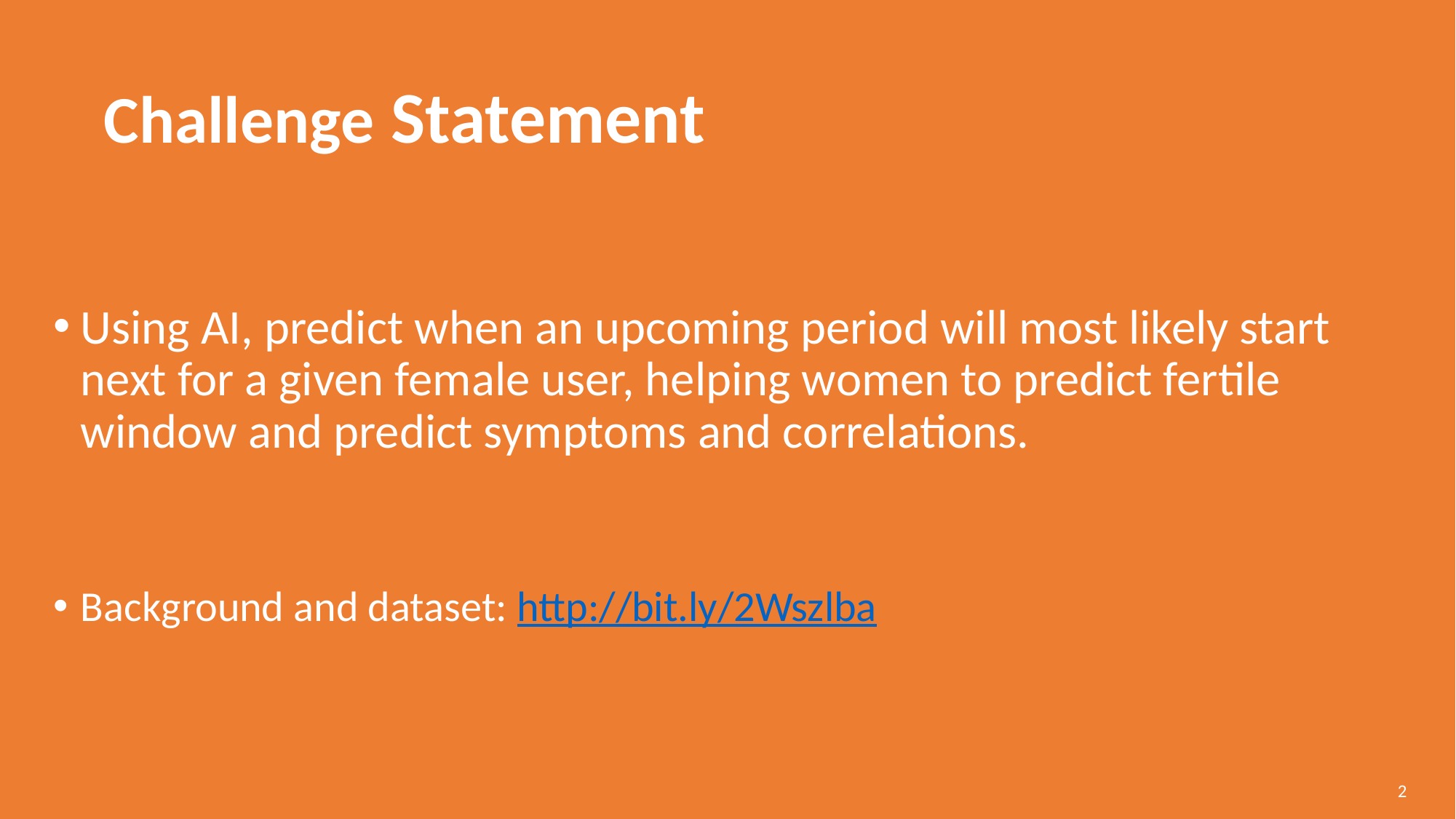

Challenge Statement
Using AI, predict when an upcoming period will most likely start next for a given female user, helping women to predict fertile window and predict symptoms and correlations.
Background and dataset: http://bit.ly/2Wszlba
2